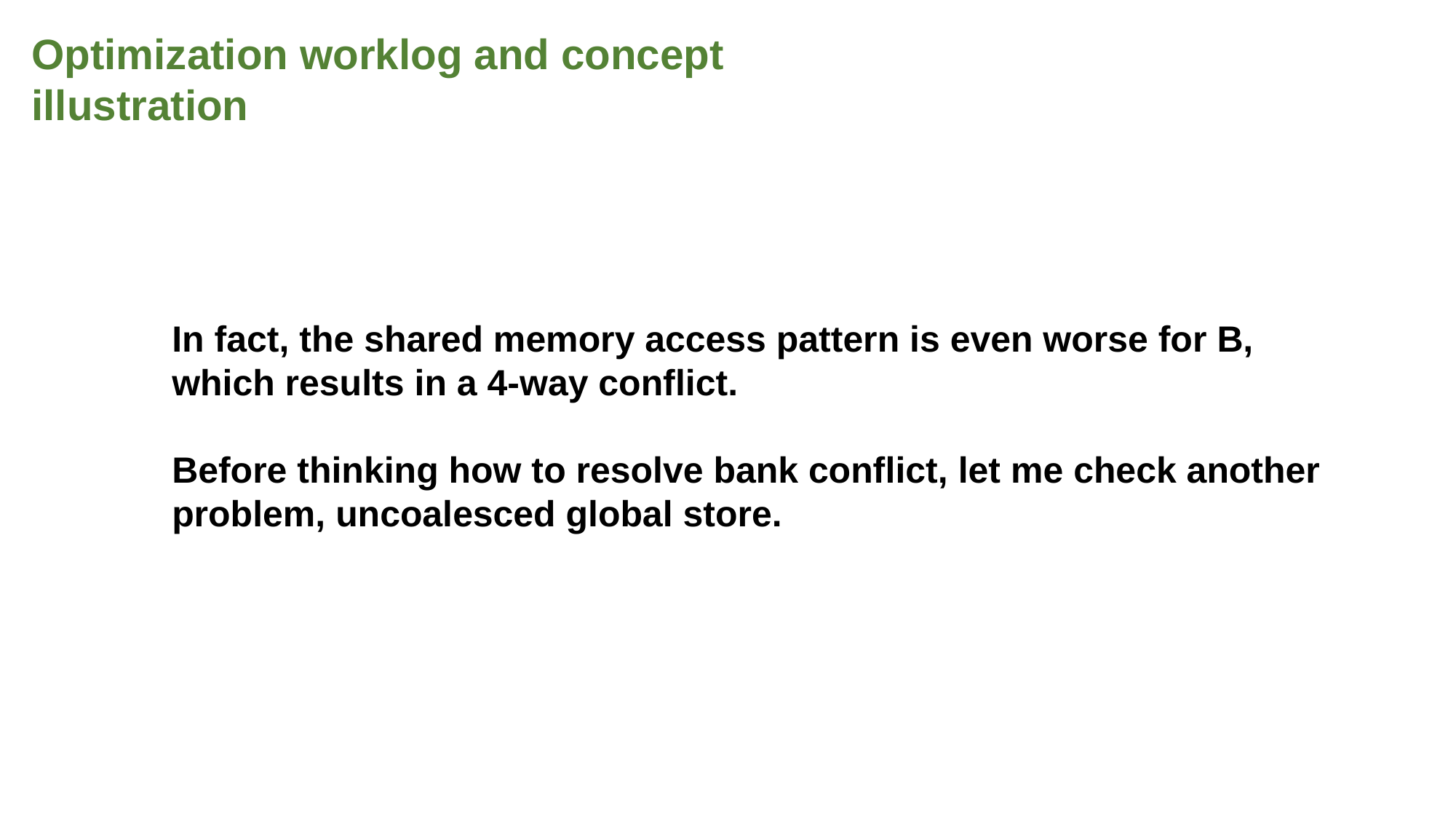

Optimization worklog and concept illustration
In fact, the shared memory access pattern is even worse for B,
which results in a 4-way conflict.

Before thinking how to resolve bank conflict, let me check another problem, uncoalesced global store.